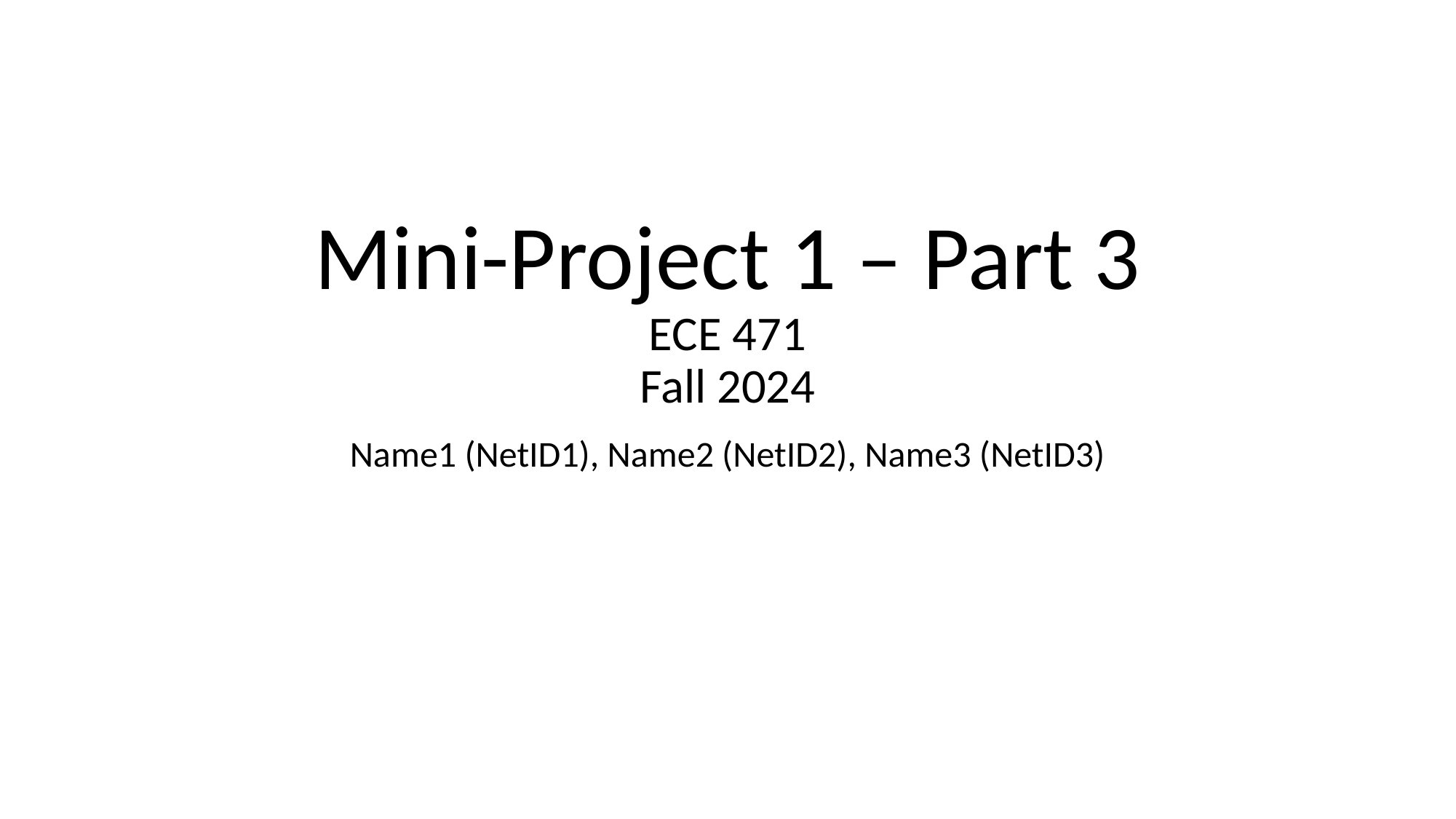

# Mini-Project 1 – Part 3 ECE 471 Fall 2024
Name1 (NetID1), Name2 (NetID2), Name3 (NetID3)